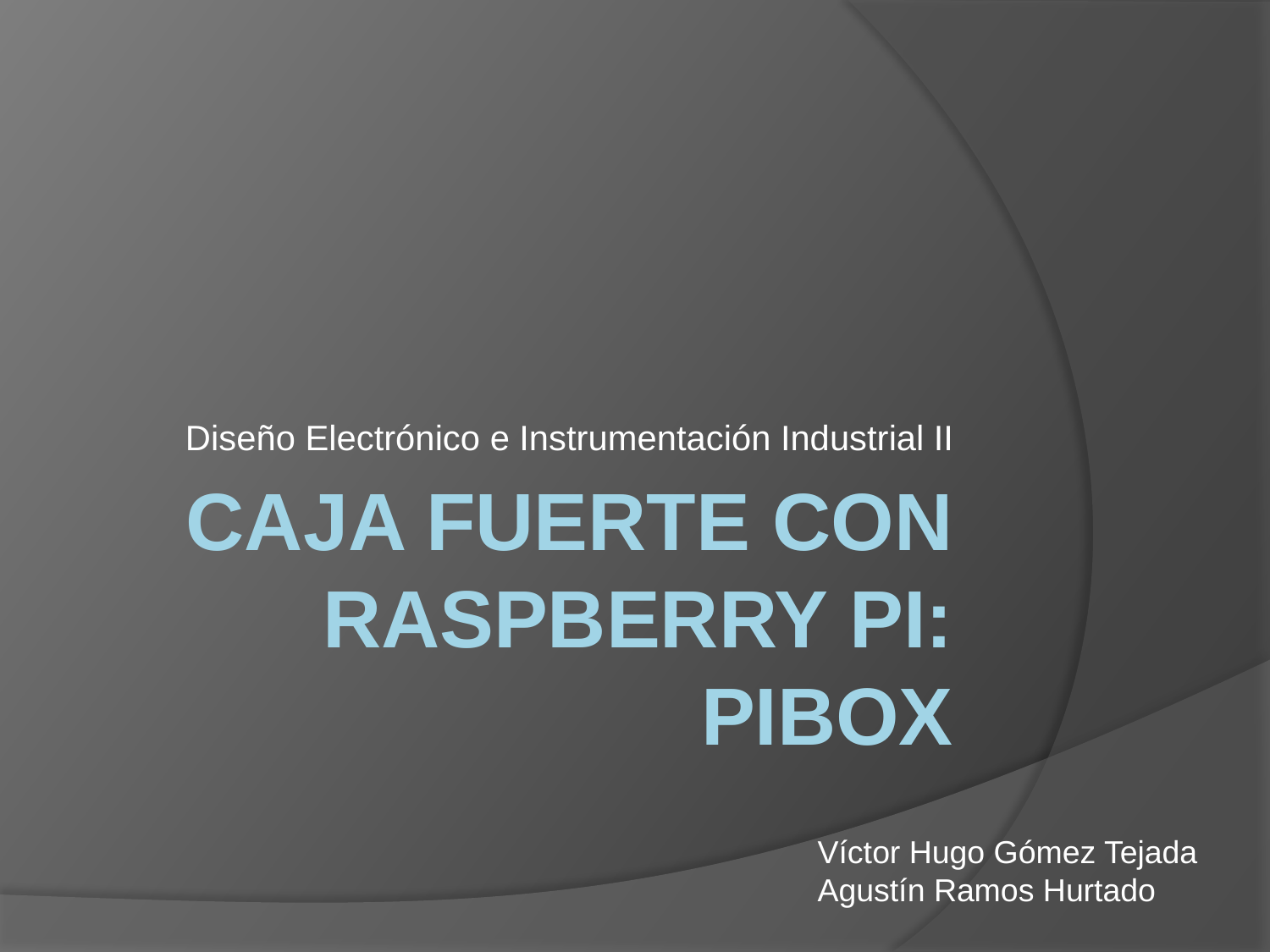

Diseño Electrónico e Instrumentación Industrial II
# Caja fuerte con raspberry pi: PiBox
Víctor Hugo Gómez Tejada
Agustín Ramos Hurtado